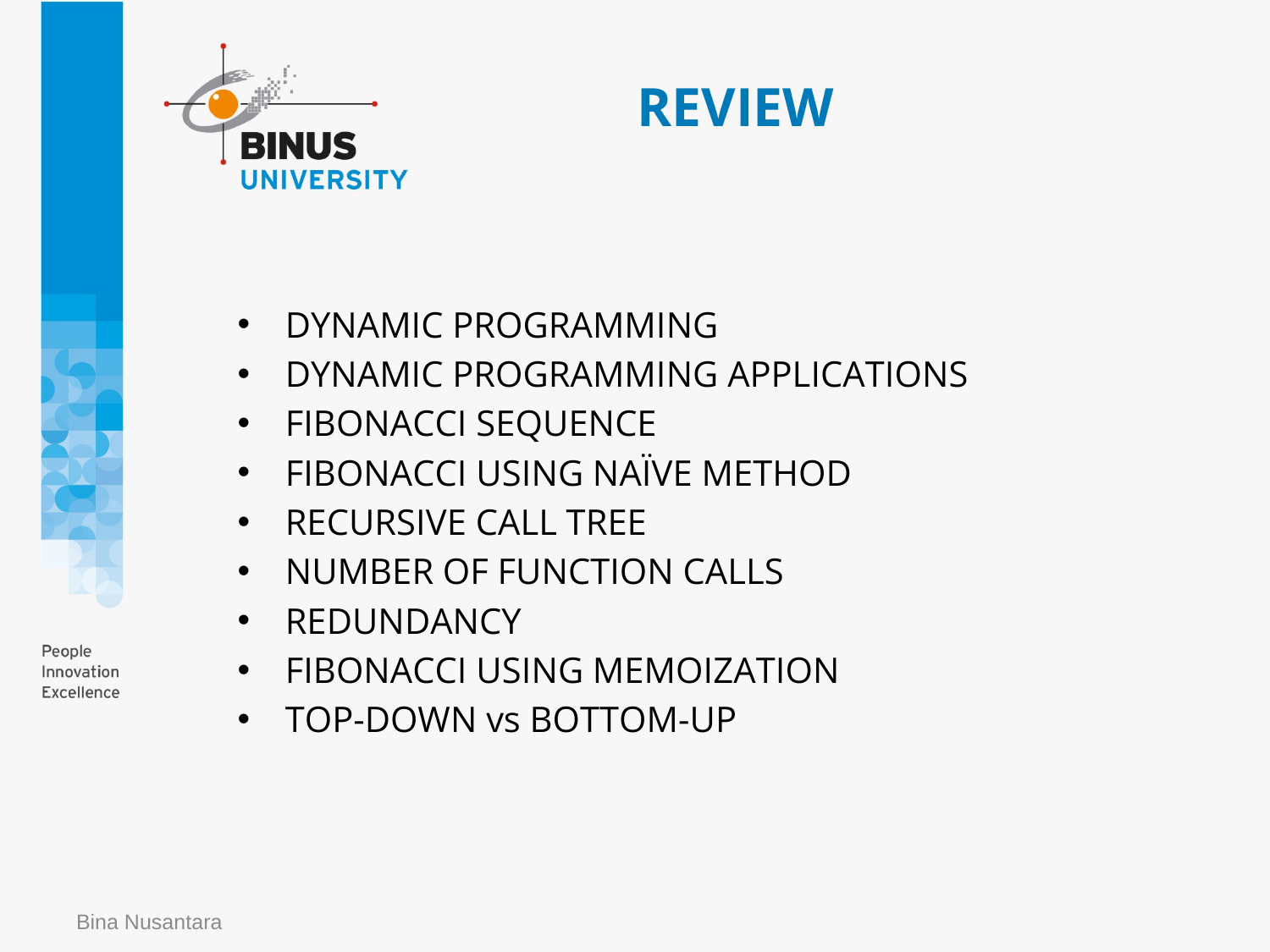

# REVIEW
DYNAMIC PROGRAMMING
DYNAMIC PROGRAMMING APPLICATIONS
FIBONACCI SEQUENCE
FIBONACCI USING NAÏVE METHOD
RECURSIVE CALL TREE
NUMBER OF FUNCTION CALLS
REDUNDANCY
FIBONACCI USING MEMOIZATION
TOP-DOWN vs BOTTOM-UP
Bina Nusantara